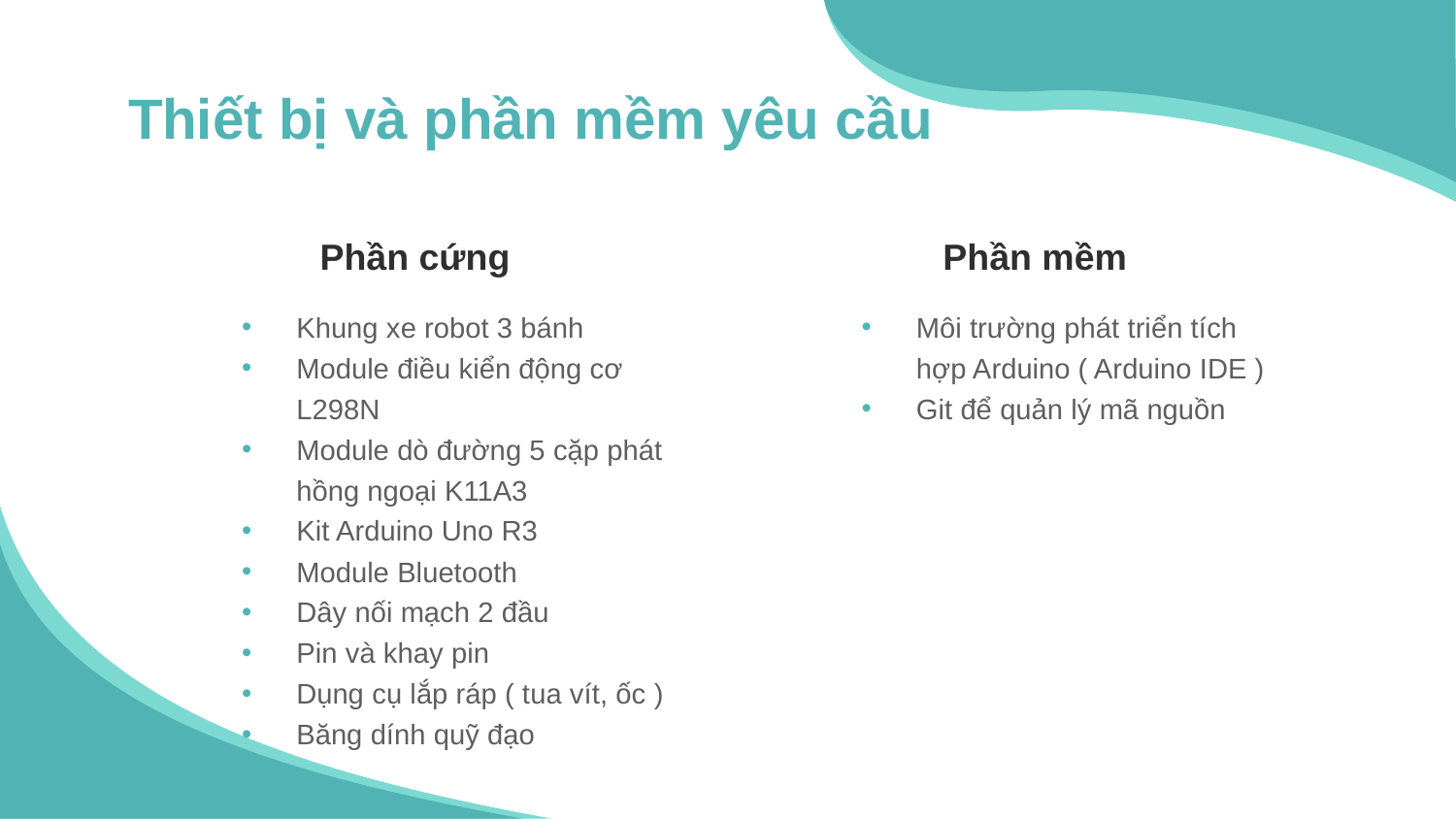

# Thiết bị và phần mềm yêu cầu
Phần cứng
Phần mềm
Khung xe robot 3 bánh
Module điều kiển động cơ L298N
Module dò đường 5 cặp phát hồng ngoại K11A3
Kit Arduino Uno R3
Module Bluetooth
Dây nối mạch 2 đầu
Pin và khay pin
Dụng cụ lắp ráp ( tua vít, ốc )
Băng dính quỹ đạo
Môi trường phát triển tích hợp Arduino ( Arduino IDE )
Git để quản lý mã nguồn